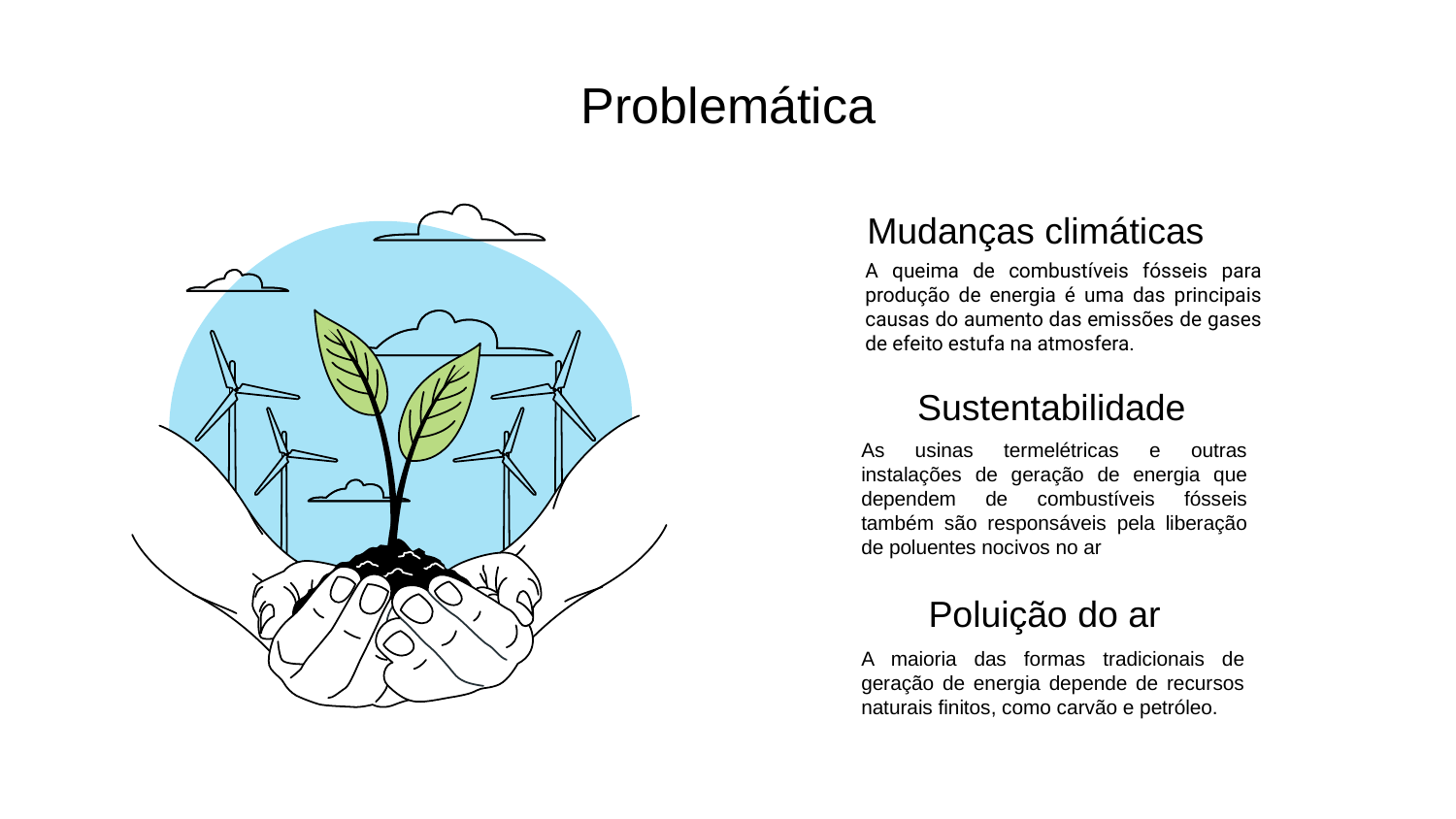

# Problemática
Mudanças climáticas
A queima de combustíveis fósseis para produção de energia é uma das principais causas do aumento das emissões de gases de efeito estufa na atmosfera.

Sustentabilidade

As usinas termelétricas e outras instalações de geração de energia que dependem de combustíveis fósseis também são responsáveis pela liberação de poluentes nocivos no ar
Poluição do ar
A maioria das formas tradicionais de geração de energia depende de recursos naturais finitos, como carvão e petróleo.